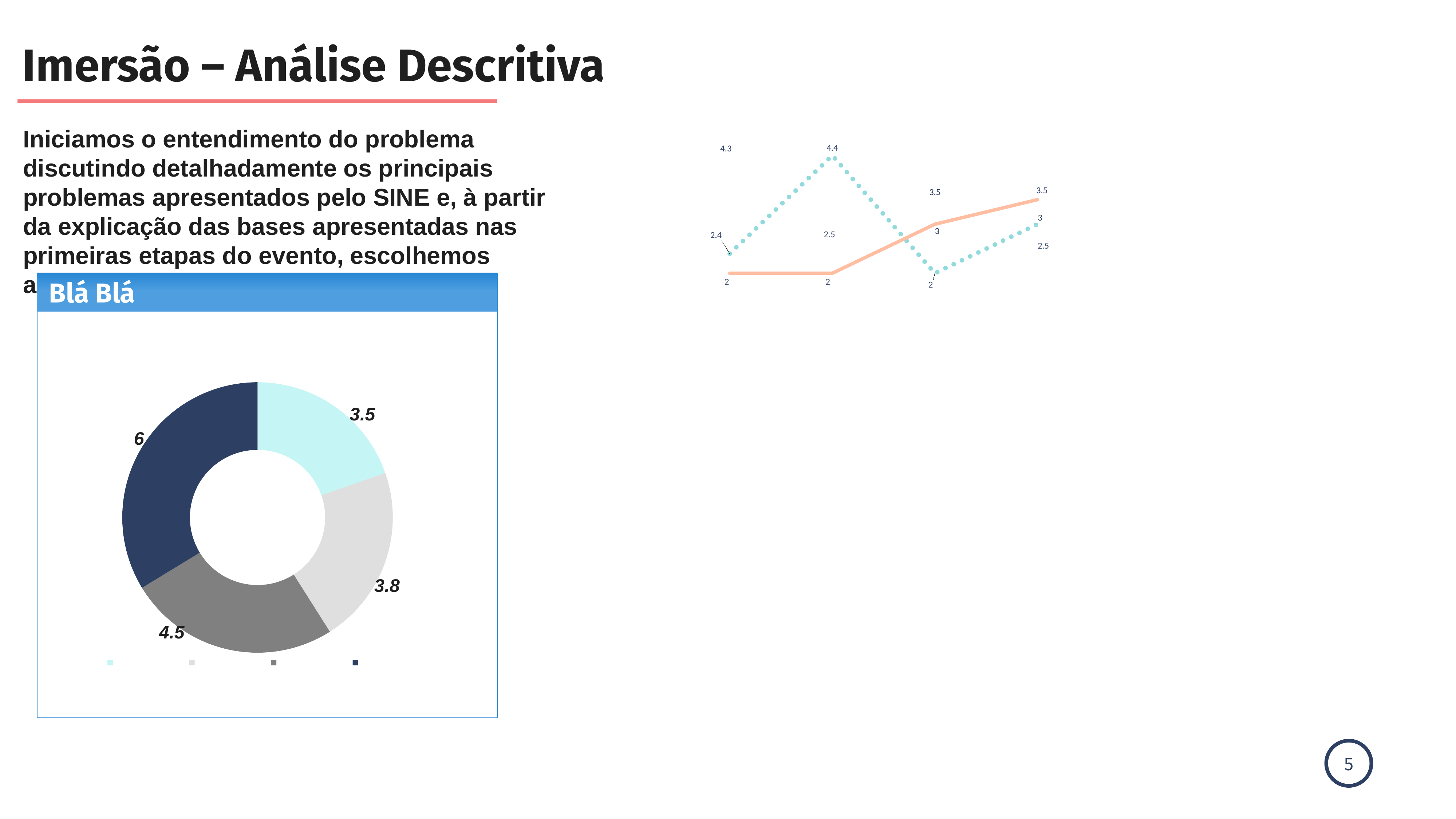

Imersão – Análise Descritiva

### Chart

| Category | Série 1 | Série 2 | Série 3 |
|---|---|---|---|
| Categoria 1 | 4.3 | 2.4 | 2.0 |
| Categoria 2 | 2.5 | 4.4 | 2.0 |
| Categoria 3 | 3.5 | 2.0 | 3.0 |
| Categoria 4 | 2.5 | 3.0 | 3.5 |
Iniciamos o entendimento do problema discutindo detalhadamente os principais problemas apresentados pelo SINE e, à partir da explicação das bases apresentadas nas primeiras etapas do evento, escolhemos alguns problemas para resolver

Blá Blá

### Chart

| Category | Previsão para 2018 |
|---|---|
| Categoria 1 | 3.5 |
| Categoria 2 | 3.8 |
| Categoria 3 | 4.5 |
| Categoria 4 | 6.0 |